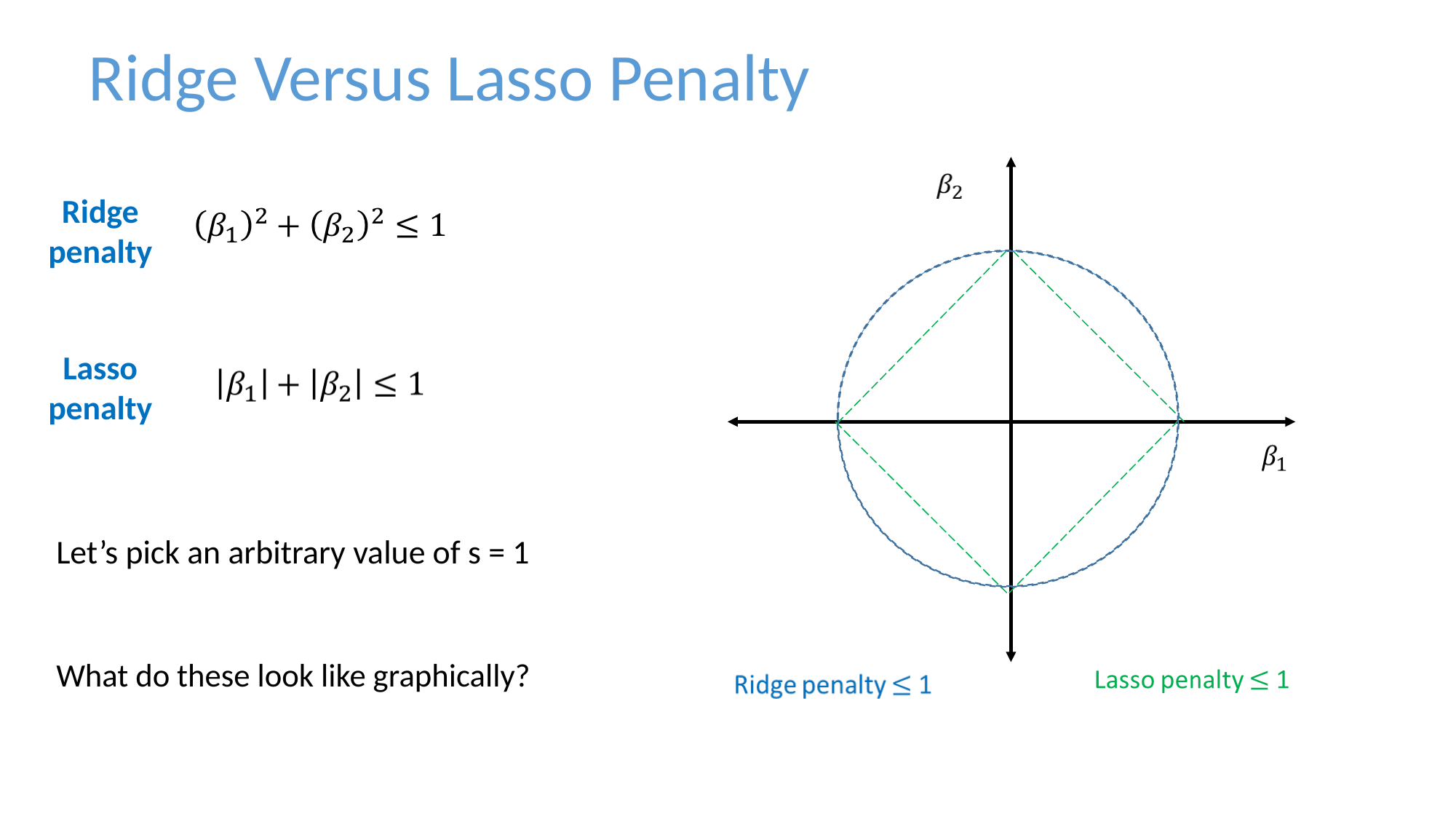

Ridge Versus Lasso Penalty

Ridge penalty

Lasso penalty

Let’s pick an arbitrary value of s = 1
What do these look like graphically?